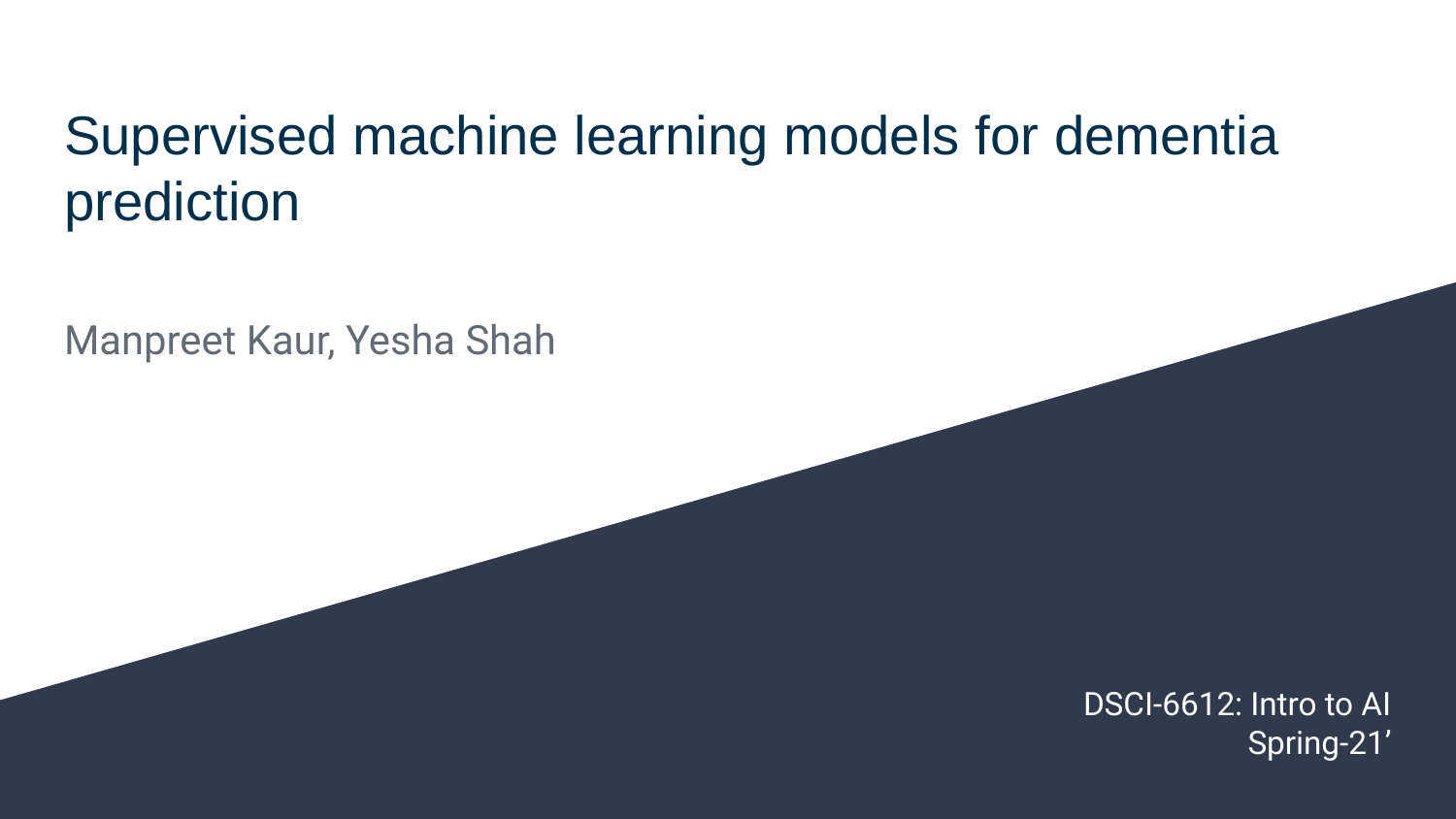

# Supervised machine learning models for dementia prediction
Manpreet Kaur, Yesha Shah
DSCI-6612: Intro to AI
Spring-21’